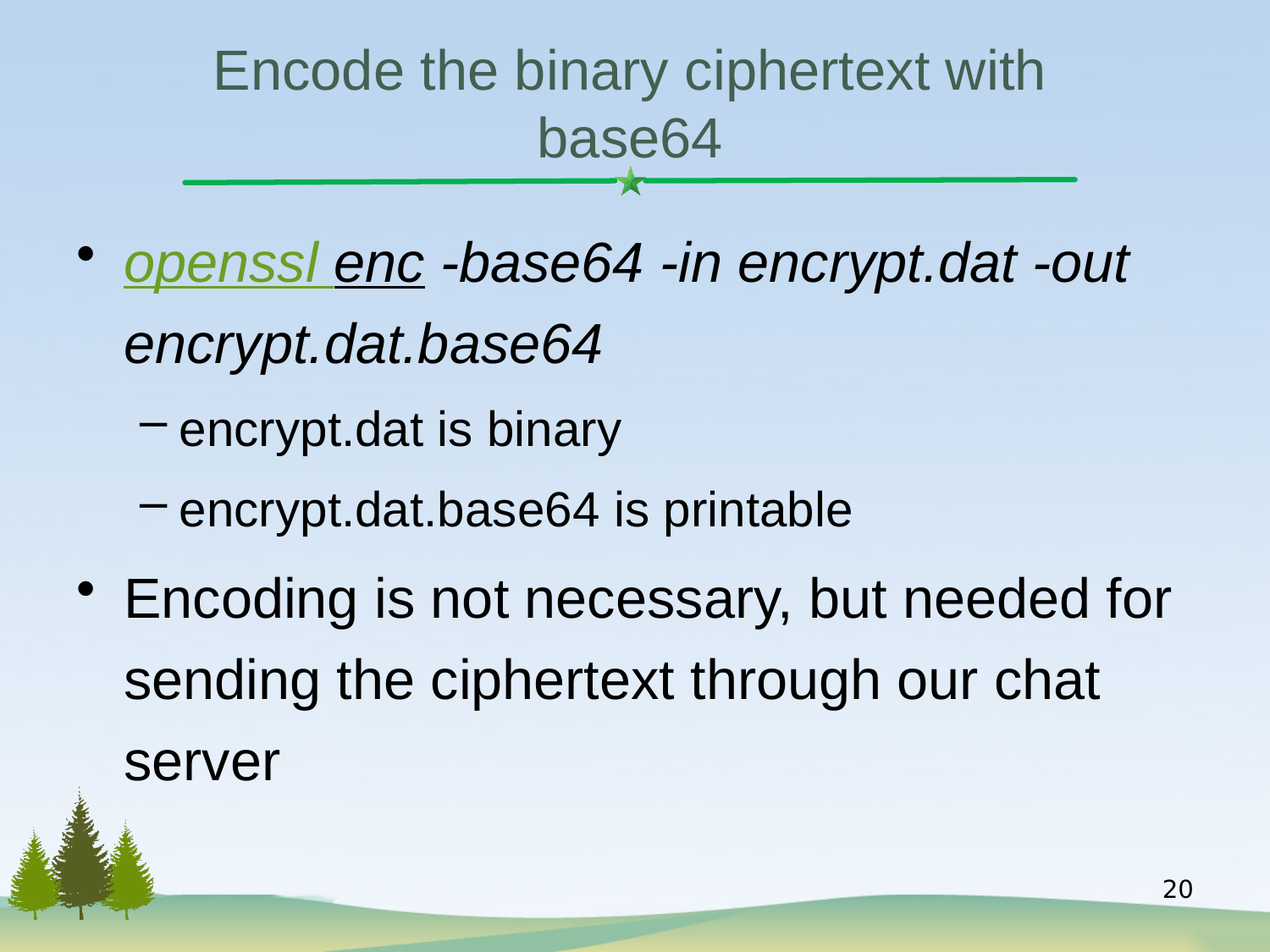

# Encode the binary ciphertext with base64
openssl enc -base64 -in encrypt.dat -out encrypt.dat.base64
encrypt.dat is binary
encrypt.dat.base64 is printable
Encoding is not necessary, but needed for sending the ciphertext through our chat server

20